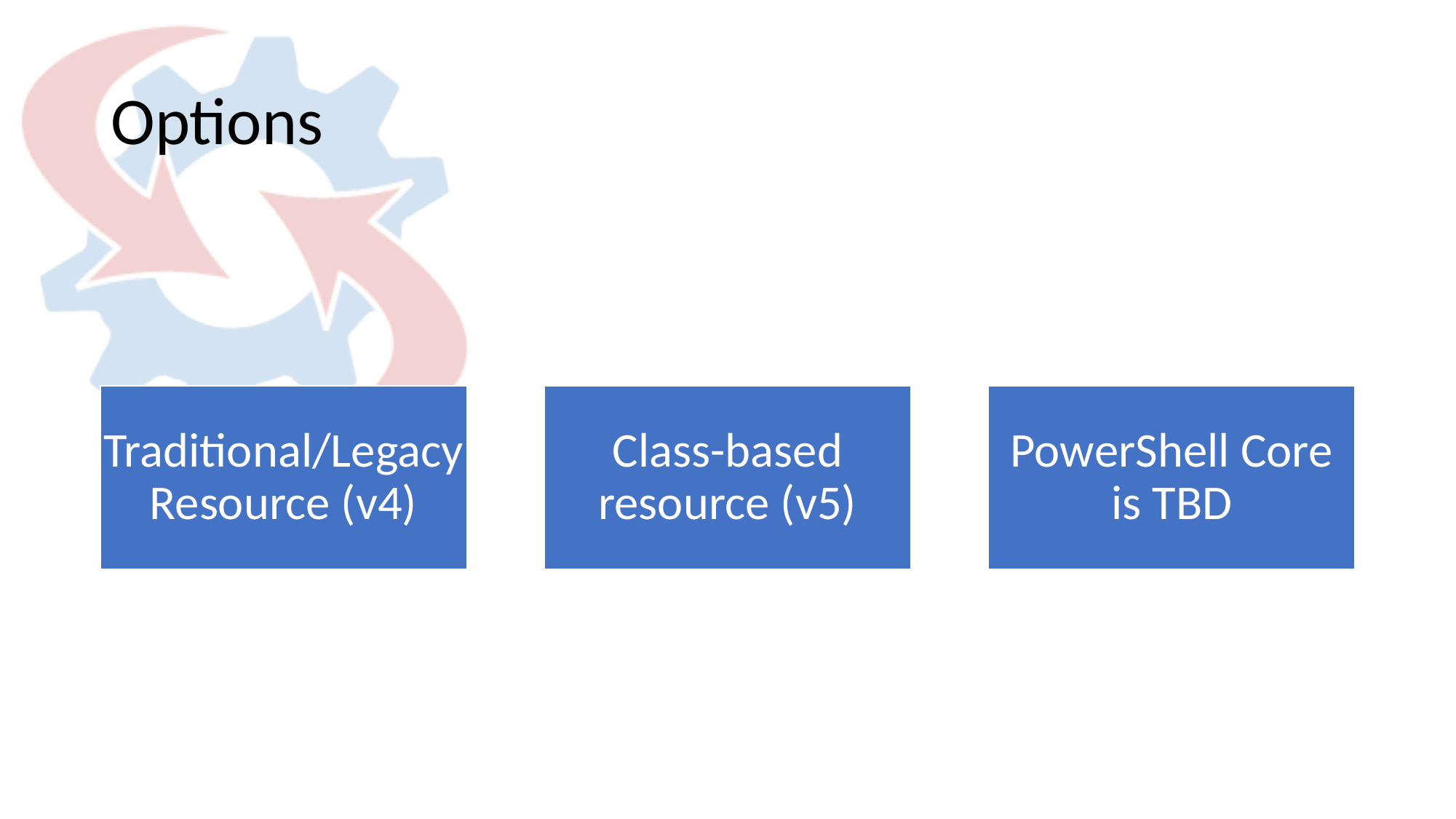

# Options
Traditional/Legacy Resource (v4)
Class-based resource (v5)
PowerShell Core is TBD